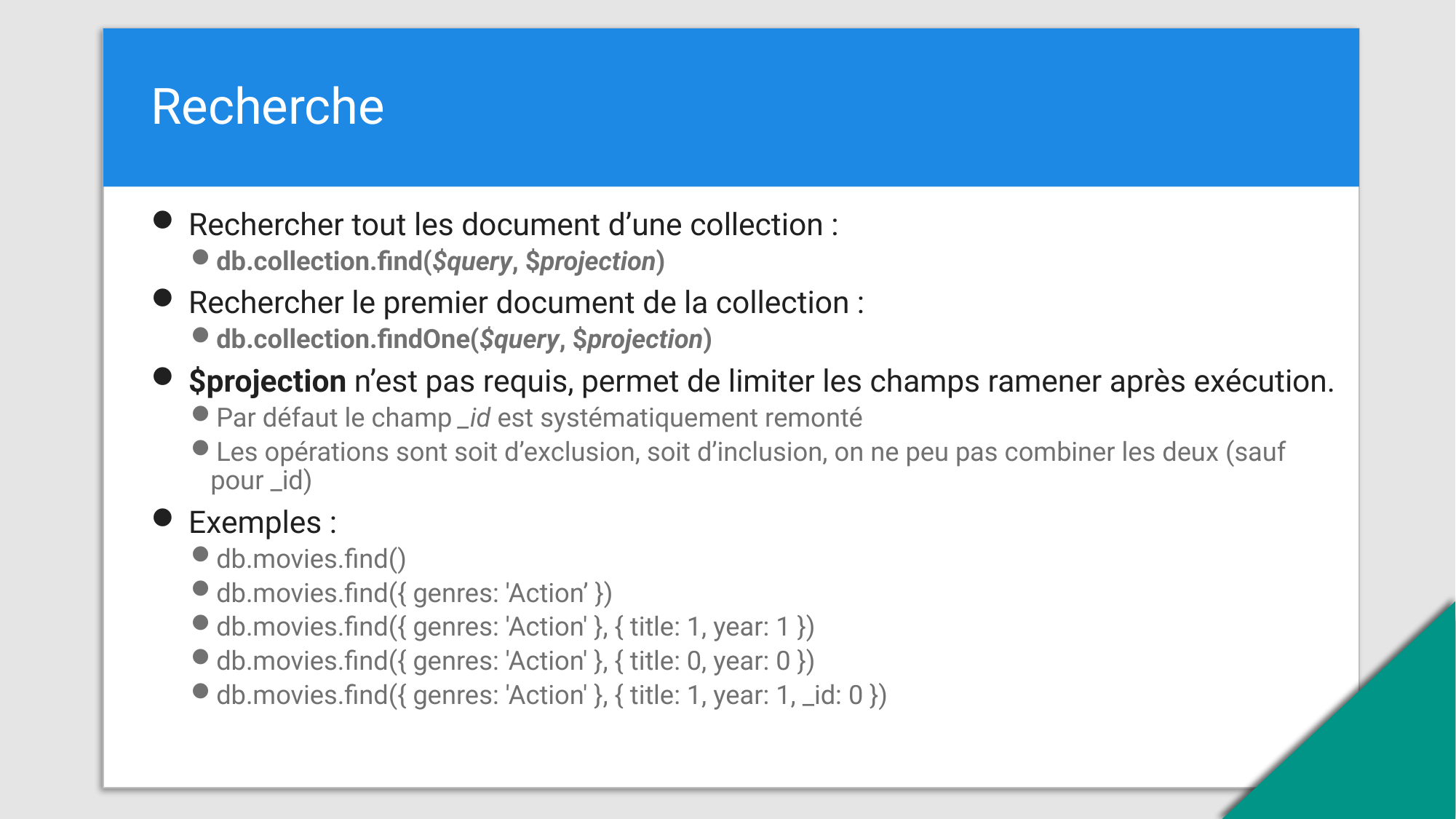

# Recherche
 Rechercher tout les document d’une collection :
db.collection.find($query, $projection)
 Rechercher le premier document de la collection :
db.collection.findOne($query, $projection)
 $projection n’est pas requis, permet de limiter les champs ramener après exécution.
Par défaut le champ _id est systématiquement remonté
Les opérations sont soit d’exclusion, soit d’inclusion, on ne peu pas combiner les deux (sauf pour _id)
 Exemples :
db.movies.find()
db.movies.find({ genres: 'Action’ })
db.movies.find({ genres: 'Action' }, { title: 1, year: 1 })
db.movies.find({ genres: 'Action' }, { title: 0, year: 0 })
db.movies.find({ genres: 'Action' }, { title: 1, year: 1, _id: 0 })